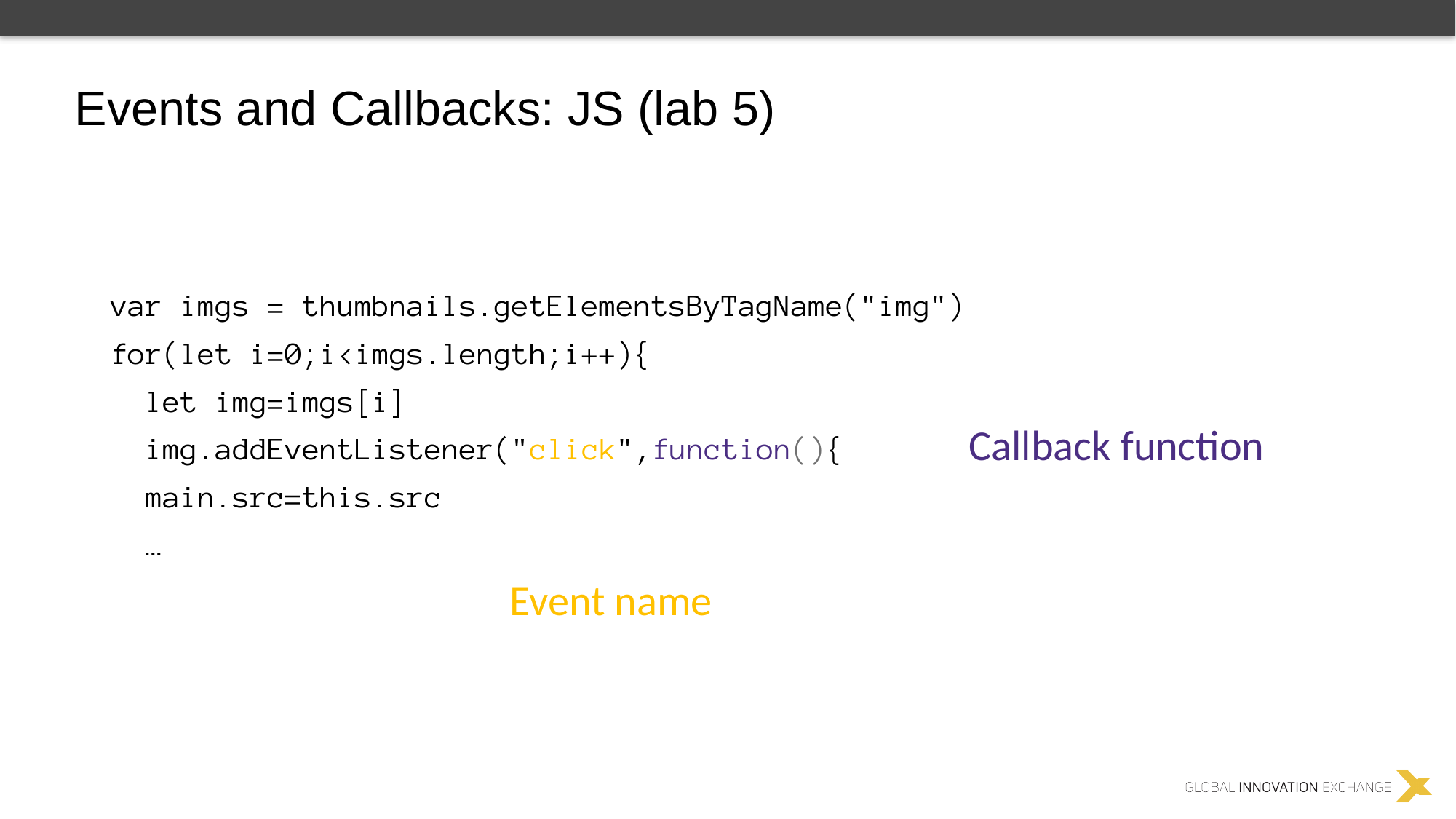

Events and Callbacks: JS (lab 5)
var imgs = thumbnails.getElementsByTagName("img")
for(let i=0;i<imgs.length;i++){
  let img=imgs[i]
  img.addEventListener("click",function(){
  main.src=this.src
  …
Callback function
Event name